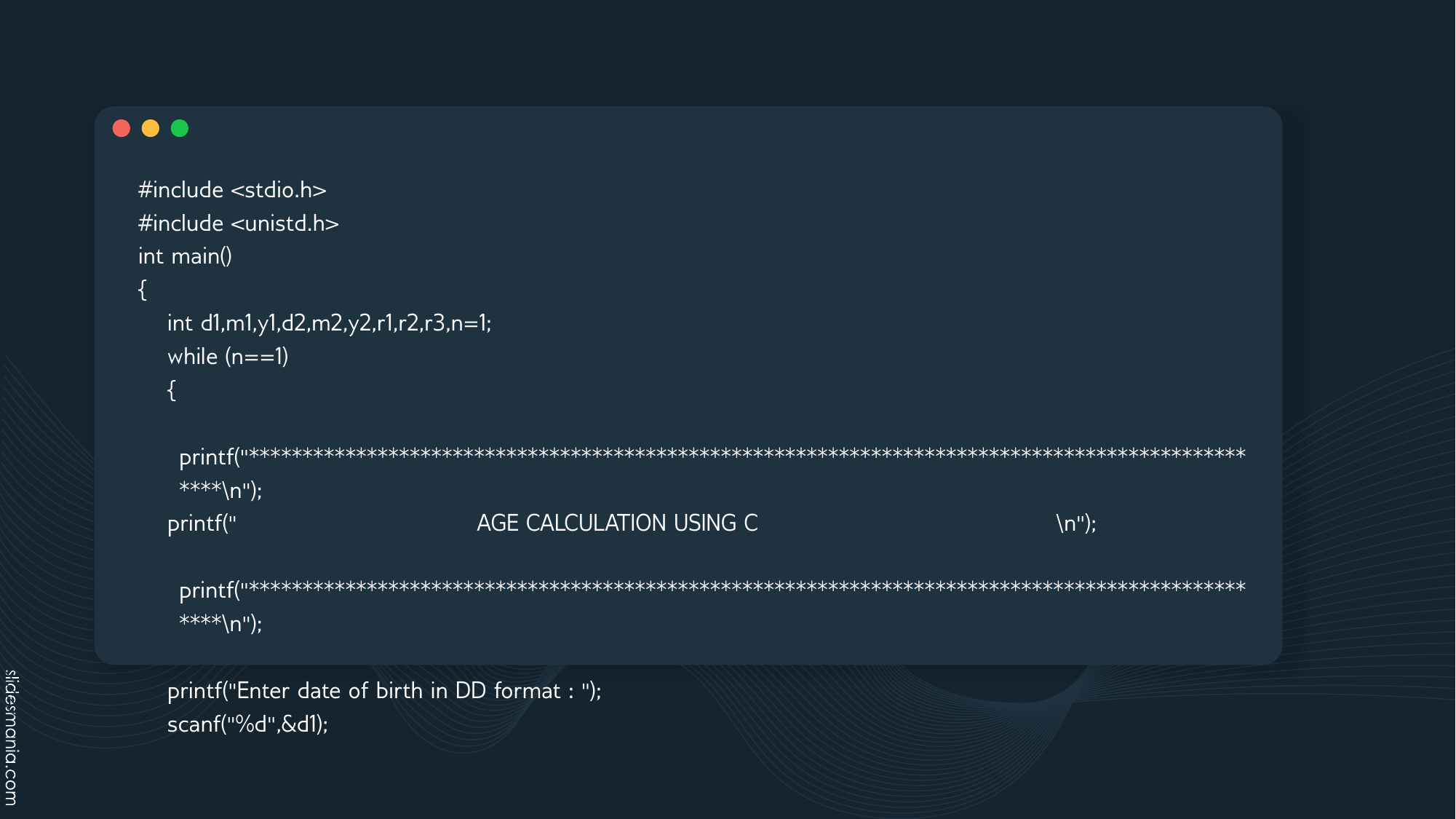

#include <stdio.h>
#include <unistd.h>
int main()
{
    int d1,m1,y1,d2,m2,y2,r1,r2,r3,n=1;
    while (n==1)
    {
    printf("*************************************************************************************************\n");
    printf("                                 AGE CALCULATION USING C                                         \n");
    printf("*************************************************************************************************\n");

    printf("Enter date of birth in DD format : ");
    scanf("%d",&d1);